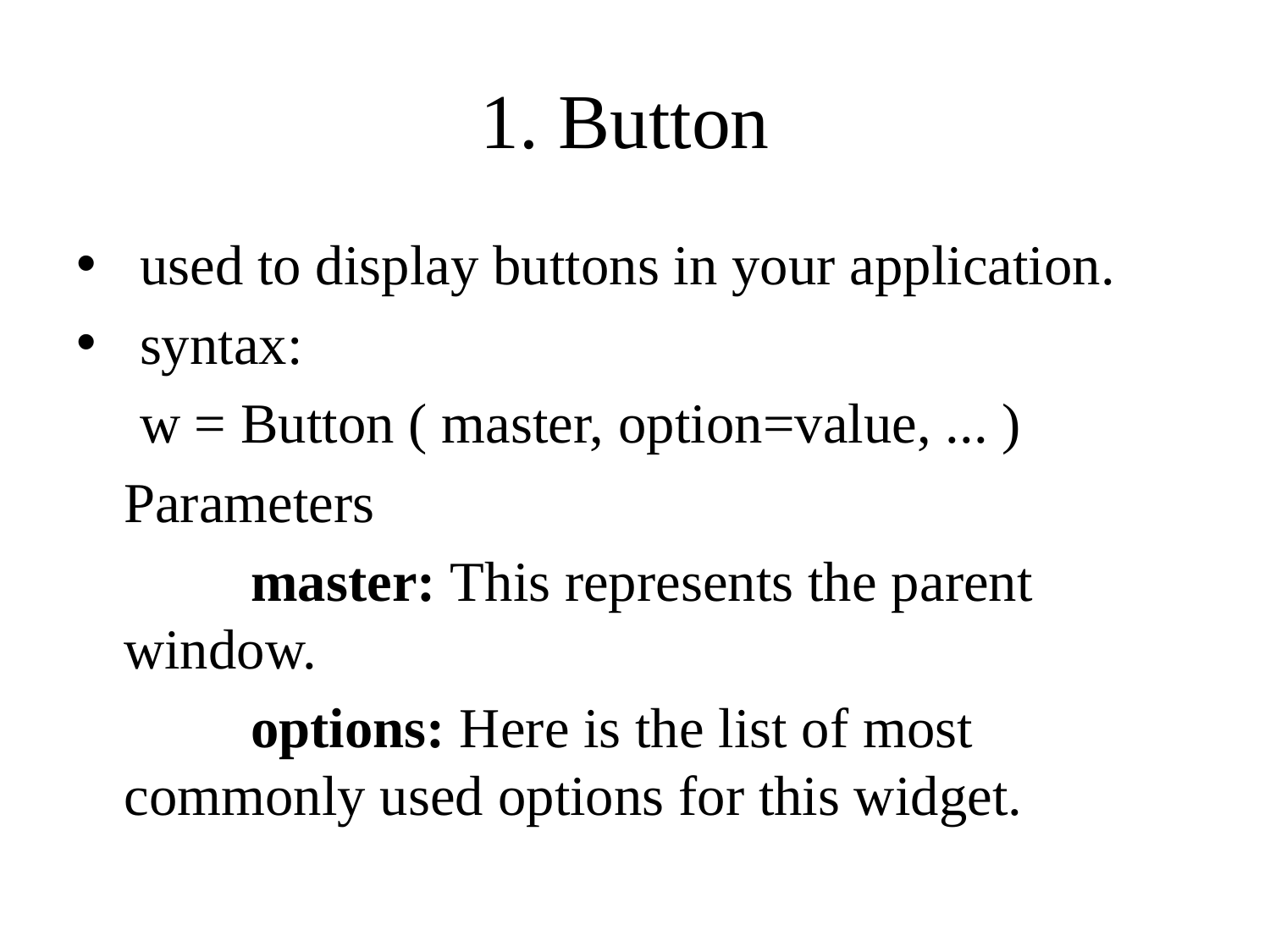

# 1. Button
used to display buttons in your application.
syntax:
	w = Button ( master, option=value, ... )
	Parameters
		master: This represents the parent window.
		options: Here is the list of most commonly used options for this widget.